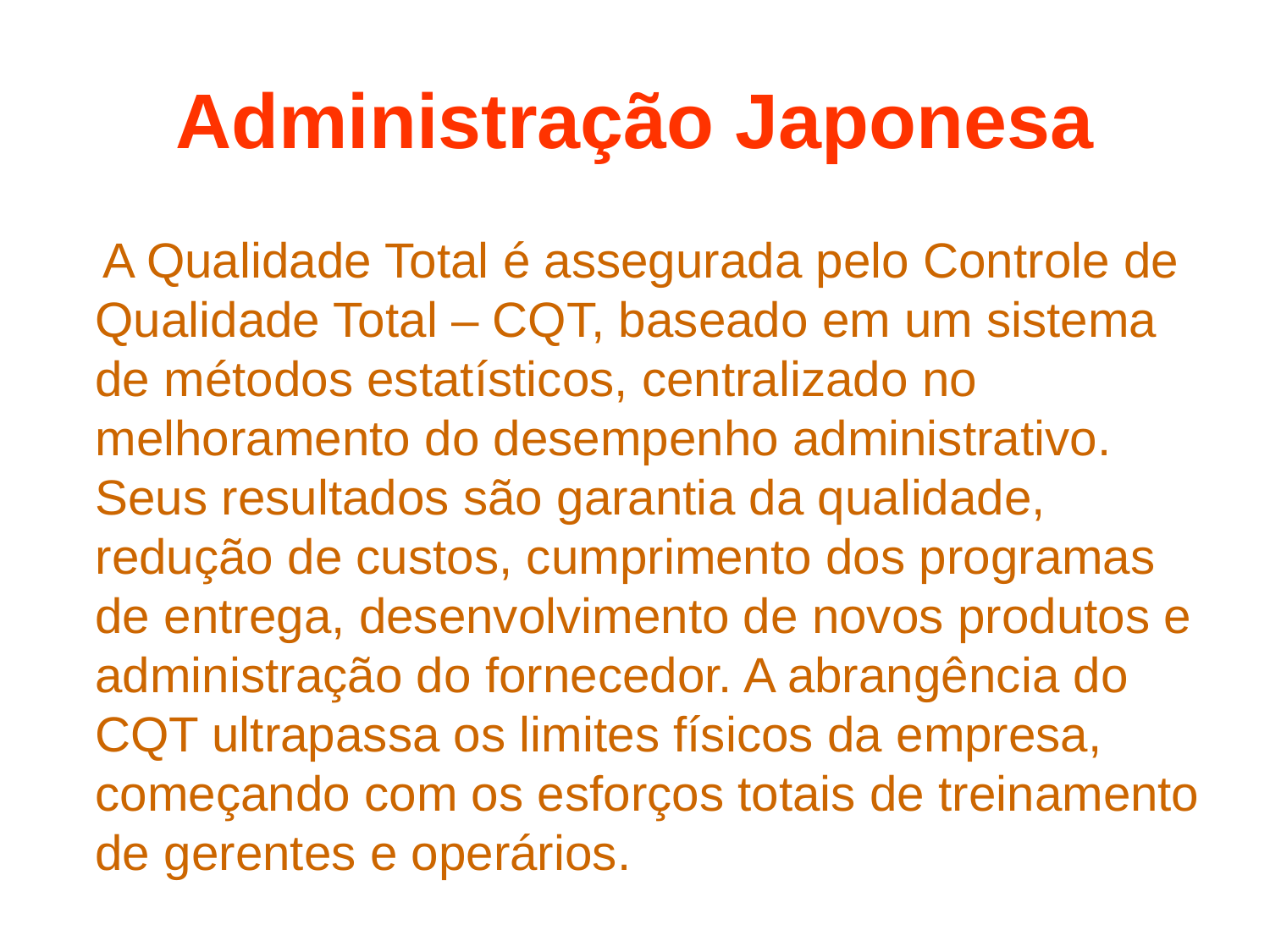

# Administração Japonesa
    A Qualidade Total é assegurada pelo Controle de Qualidade Total – CQT, baseado em um sistema de métodos estatísticos, centralizado no melhoramento do desempenho administrativo. Seus resultados são garantia da qualidade, redução de custos, cumprimento dos programas de entrega, desenvolvimento de novos produtos e administração do fornecedor. A abrangência do CQT ultrapassa os limites físicos da empresa, começando com os esforços totais de treinamento de gerentes e operários.